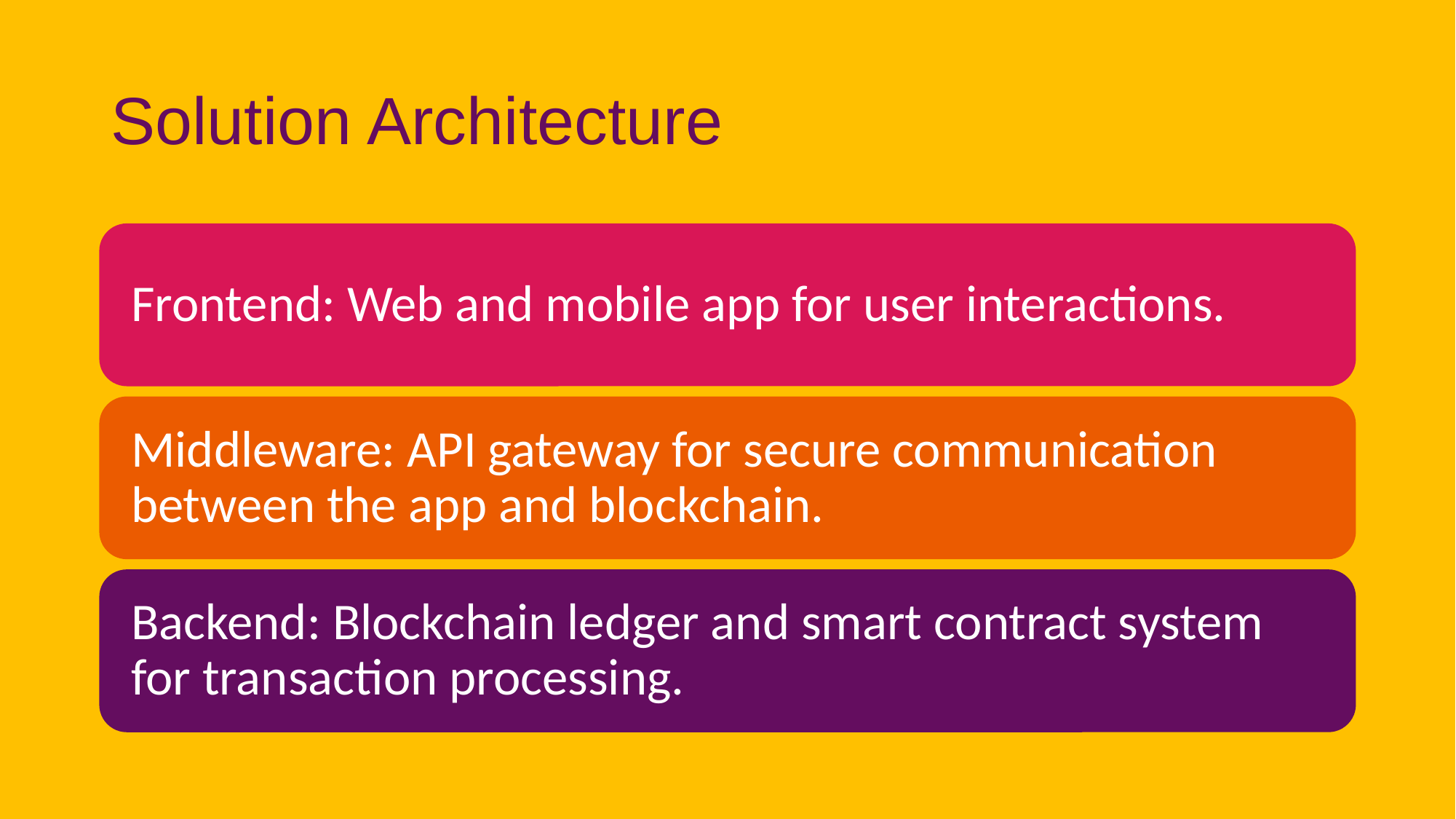

# Solution Architecture
Frontend: Web and mobile app for user interactions.
Middleware: API gateway for secure communication between the app and blockchain.
Backend: Blockchain ledger and smart contract system for transaction processing.